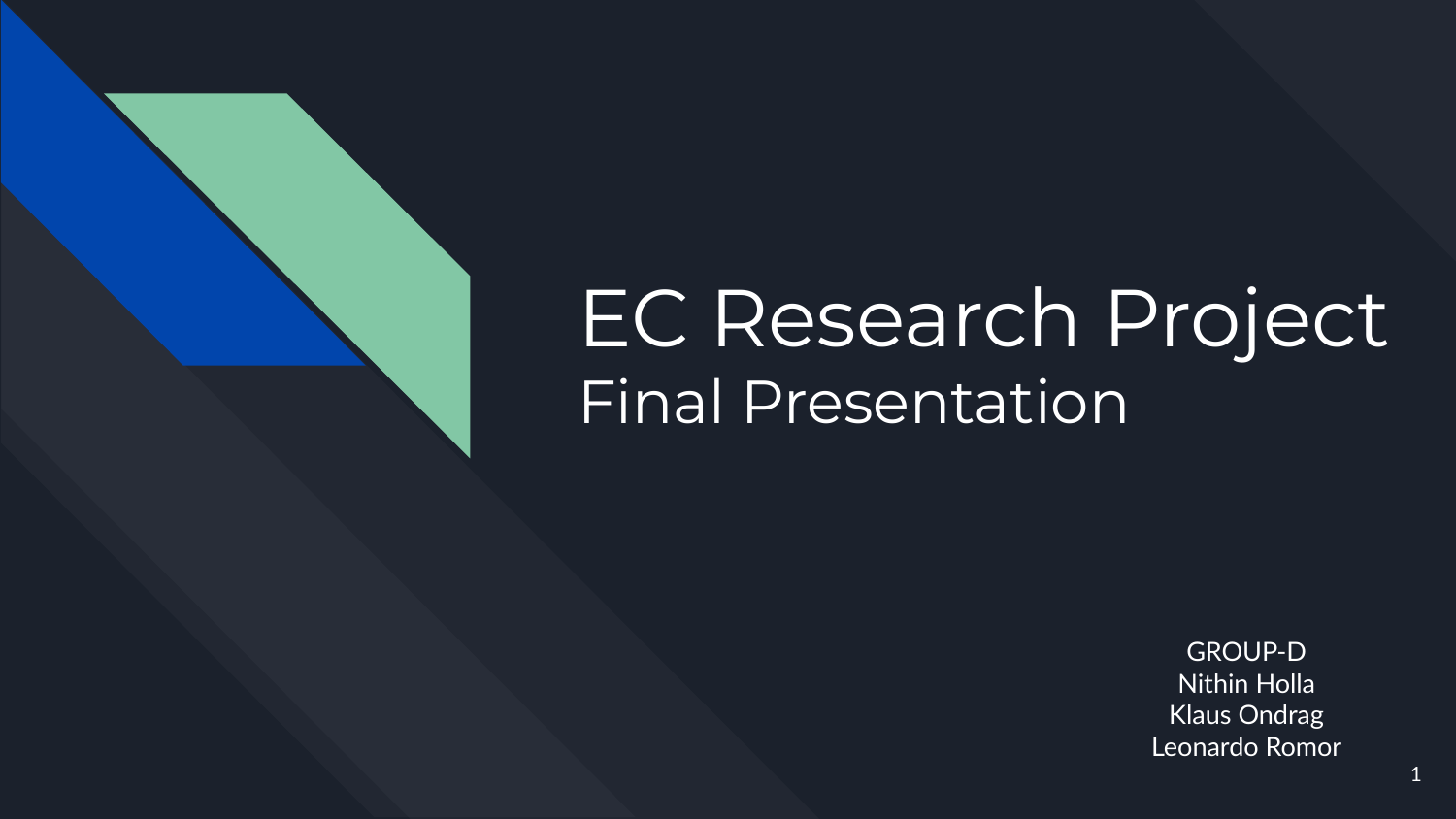

# EC Research Project
Final Presentation

GROUP-D
Nithin Holla
Klaus Ondrag
Leonardo Romor

1